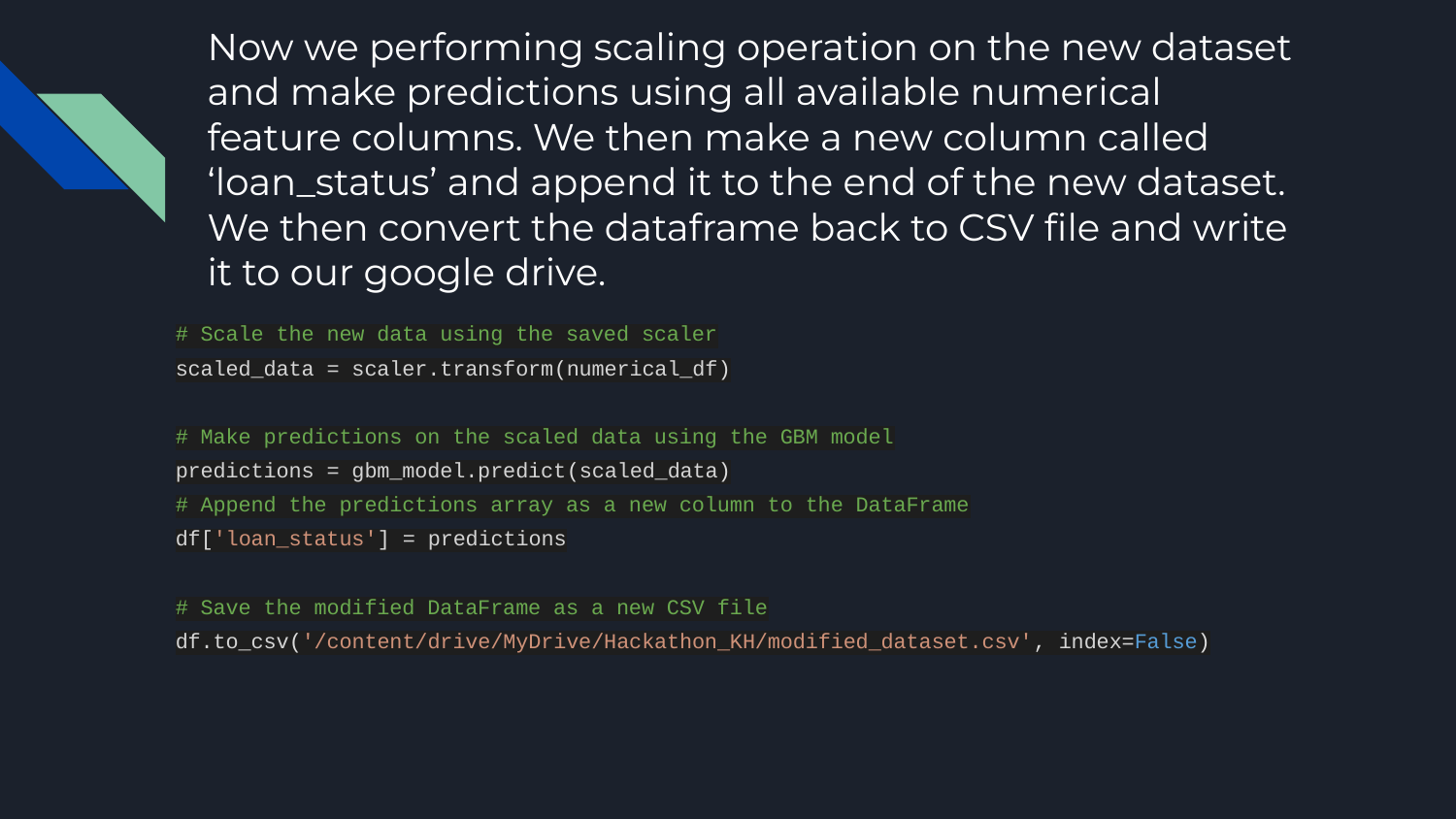

# Now we performing scaling operation on the new dataset and make predictions using all available numerical feature columns. We then make a new column called ‘loan_status’ and append it to the end of the new dataset. We then convert the dataframe back to CSV file and write it to our google drive.
# Scale the new data using the saved scaler
scaled_data = scaler.transform(numerical_df)

# Make predictions on the scaled data using the GBM model
predictions = gbm_model.predict(scaled_data)
# Append the predictions array as a new column to the DataFrame
df['loan_status'] = predictions

# Save the modified DataFrame as a new CSV file
df.to_csv('/content/drive/MyDrive/Hackathon_KH/modified_dataset.csv', index=False)